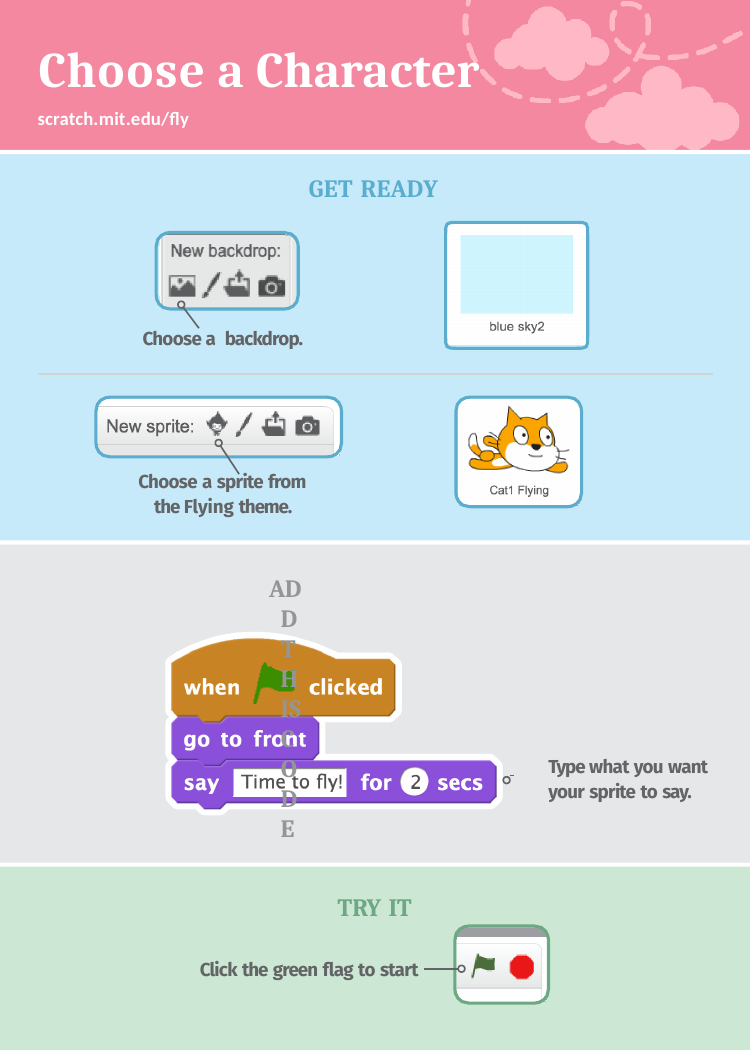

# Choose a Character
scratch.mit.edu/fly

GET READY

Choose a  backdrop.

Choose a sprite from  the Flying  theme.

ADD  THIS CODE

 	 Type what you want  your sprite to say.

TRY IT

Click the green flag to start